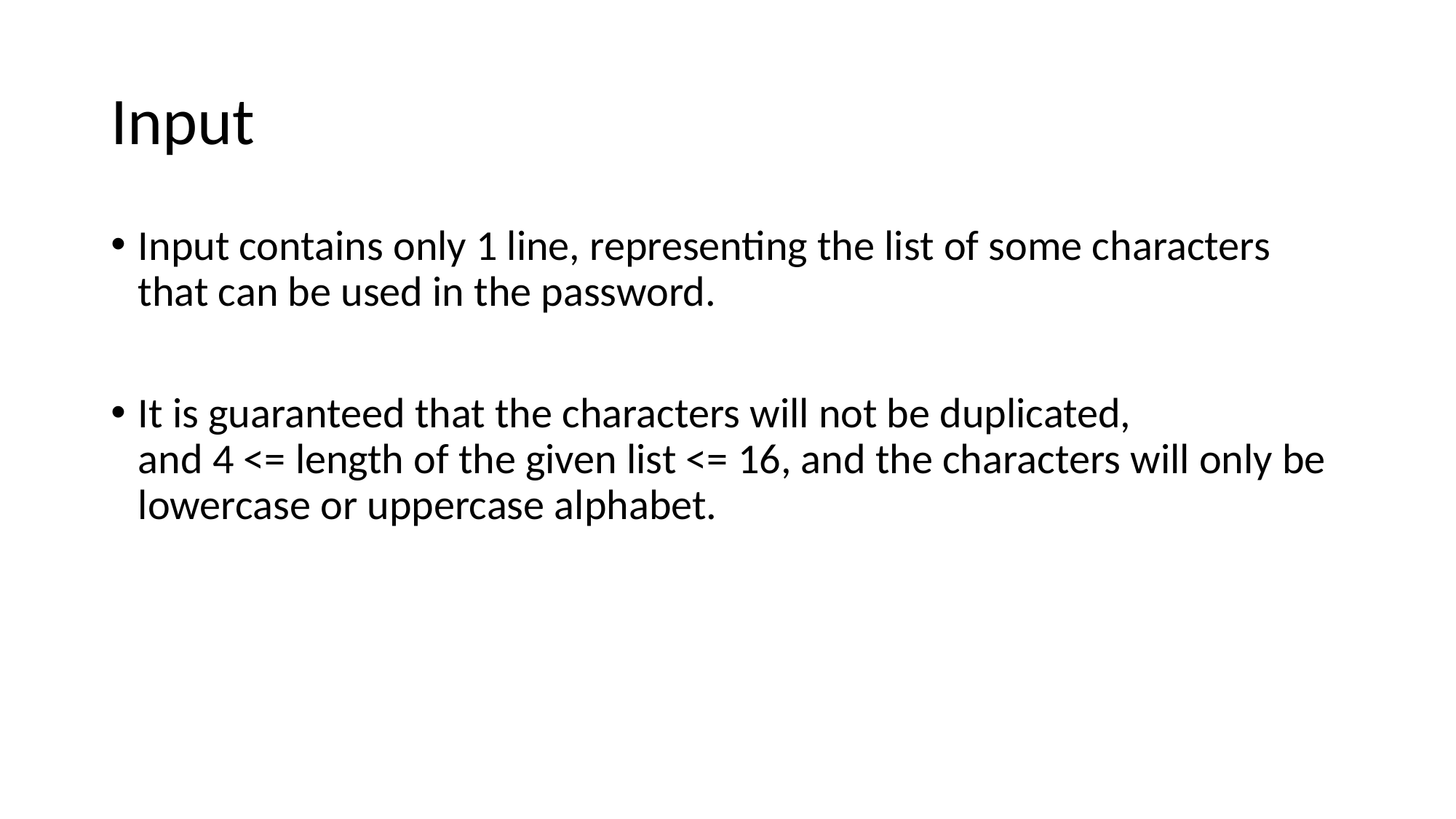

# Input
Input contains only 1 line, representing the list of some characters that can be used in the password.

It is guaranteed that the characters will not be duplicated,
and 4 <= length of the given list <= 16, and the characters will only be lowercase or uppercase alphabet.